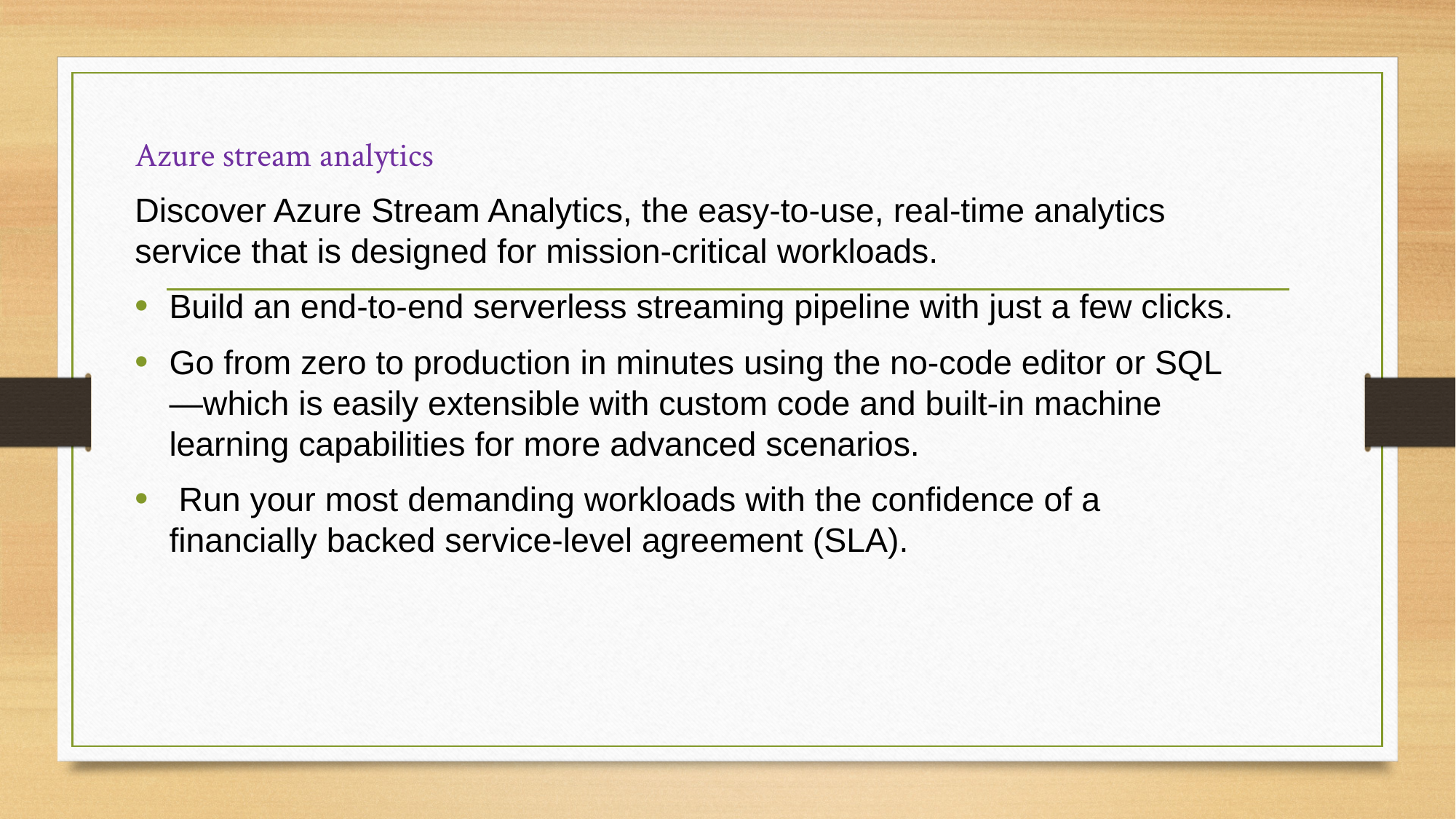

Azure stream analytics
Discover Azure Stream Analytics, the easy-to-use, real-time analytics service that is designed for mission-critical workloads.
Build an end-to-end serverless streaming pipeline with just a few clicks.
Go from zero to production in minutes using the no-code editor or SQL—which is easily extensible with custom code and built-in machine learning capabilities for more advanced scenarios.
 Run your most demanding workloads with the confidence of a financially backed service-level agreement (SLA).